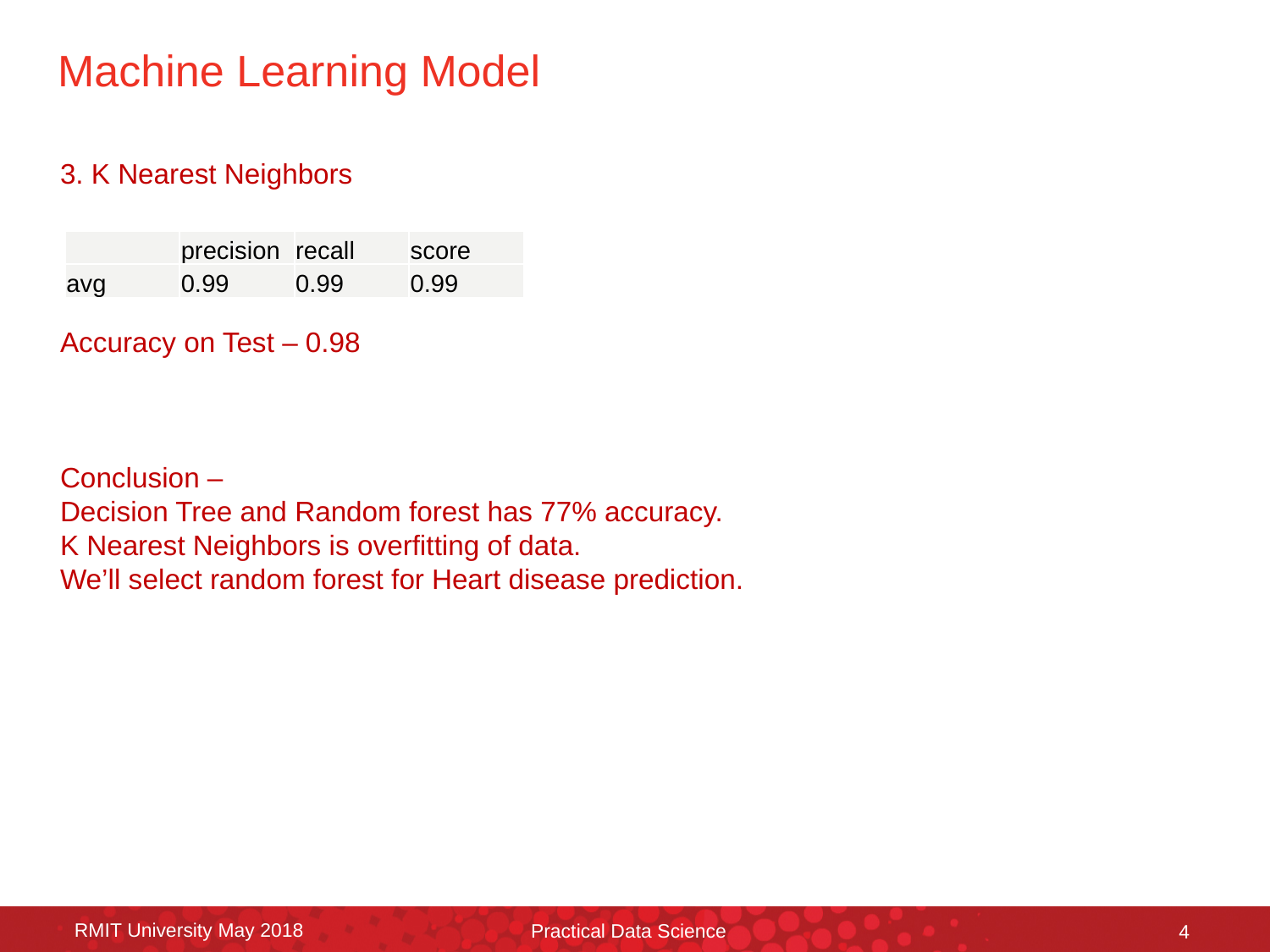

# Machine Learning Model

3. K Nearest Neighbors

Accuracy on Test – 0.98

Conclusion –
Decision Tree and Random forest has 77% accuracy.
K Nearest Neighbors is overfitting of data.
We’ll select random forest for Heart disease prediction.

|  | precision | recall | score |
| --- | --- | --- | --- |
| avg | 0.99 | 0.99 | 0.99 |
RMIT University May 2018
Practical Data Science
4